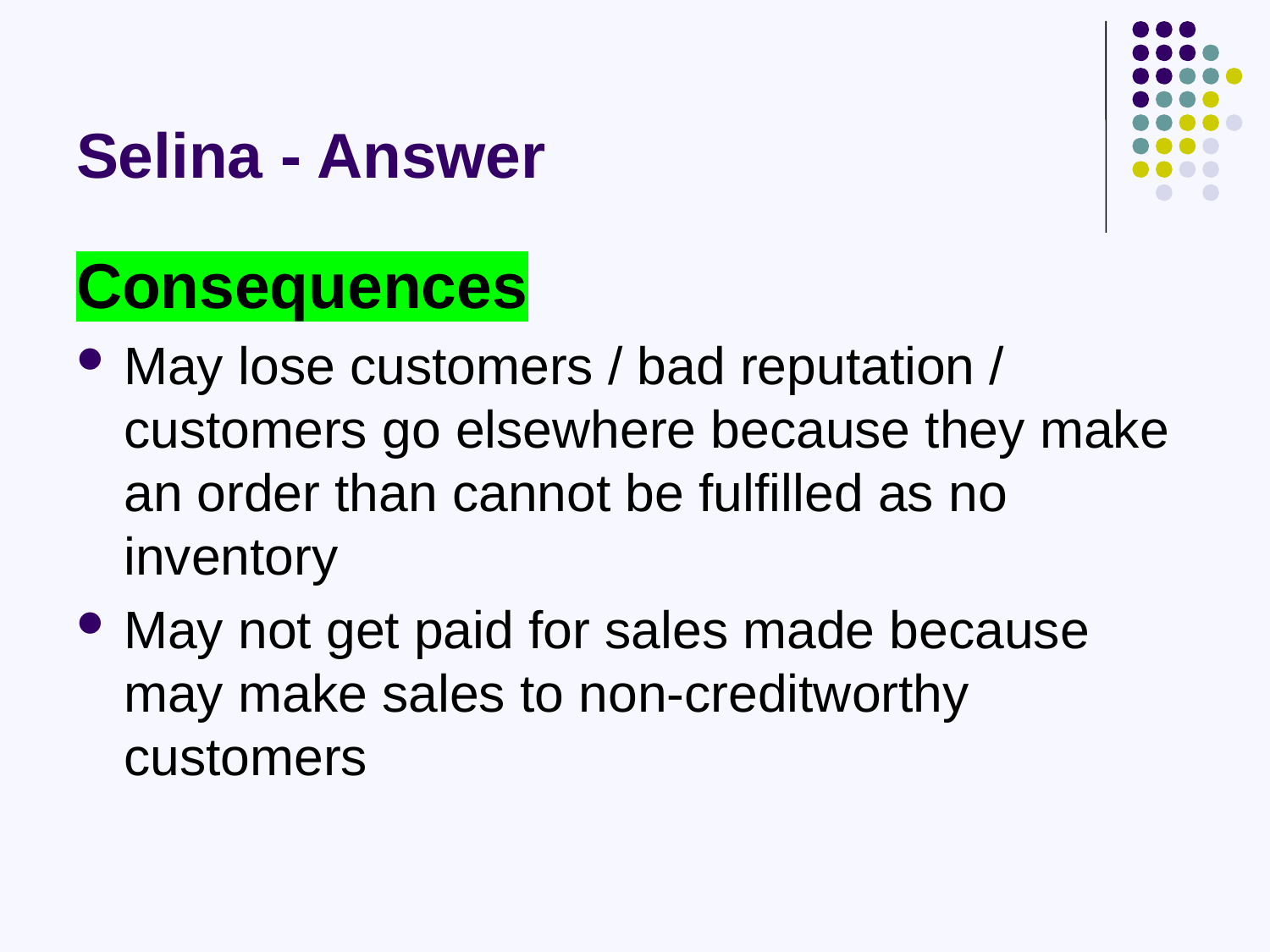

# Selina - Answer
Consequences
May lose customers / bad reputation / customers go elsewhere because they make an order than cannot be fulfilled as no inventory
May not get paid for sales made because may make sales to non-creditworthy customers